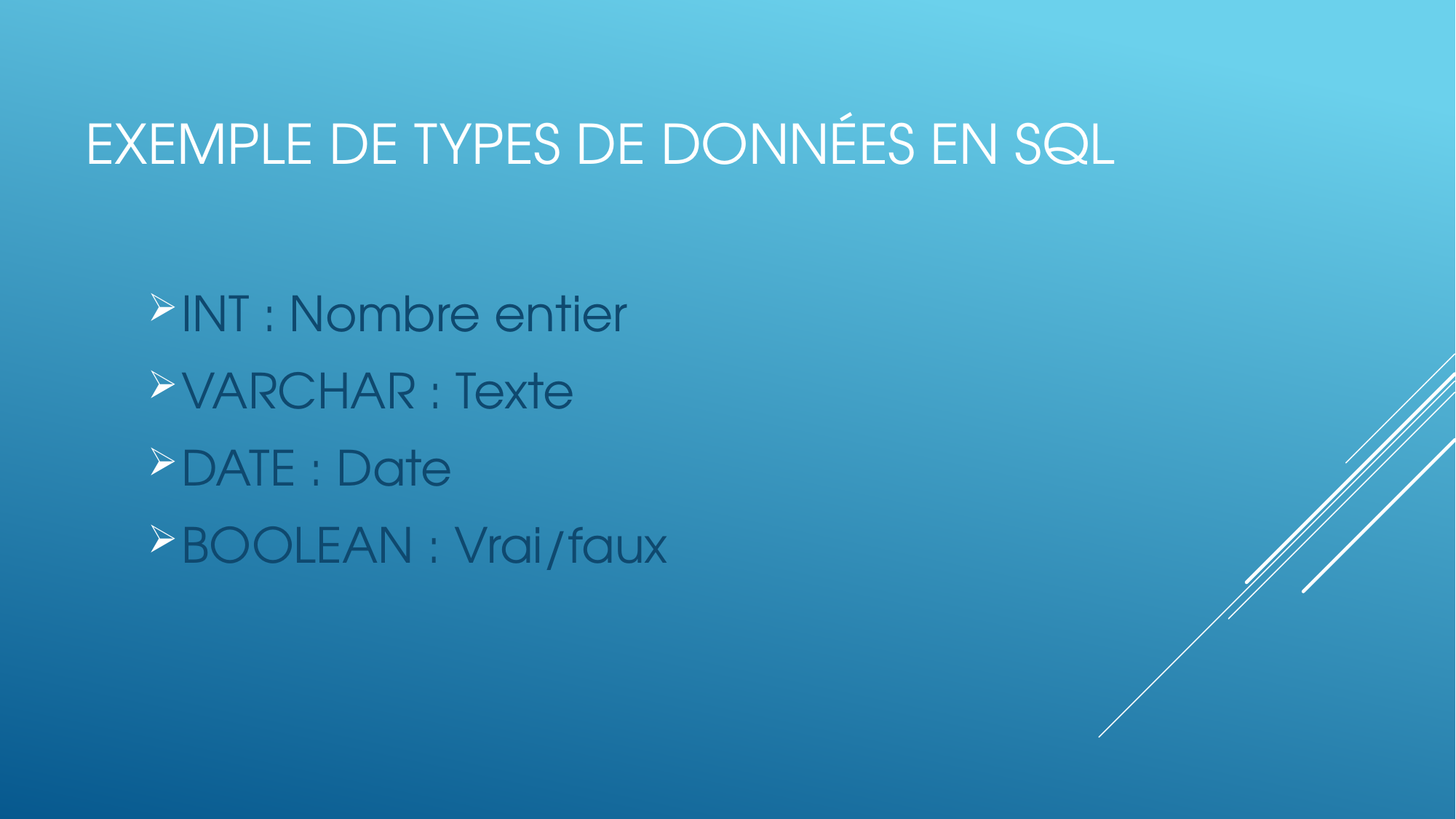

EXEMPLE DE types de données en SQL

INT : Nombre entier
VARCHAR : Texte
DATE : Date
BOOLEAN : Vrai/faux